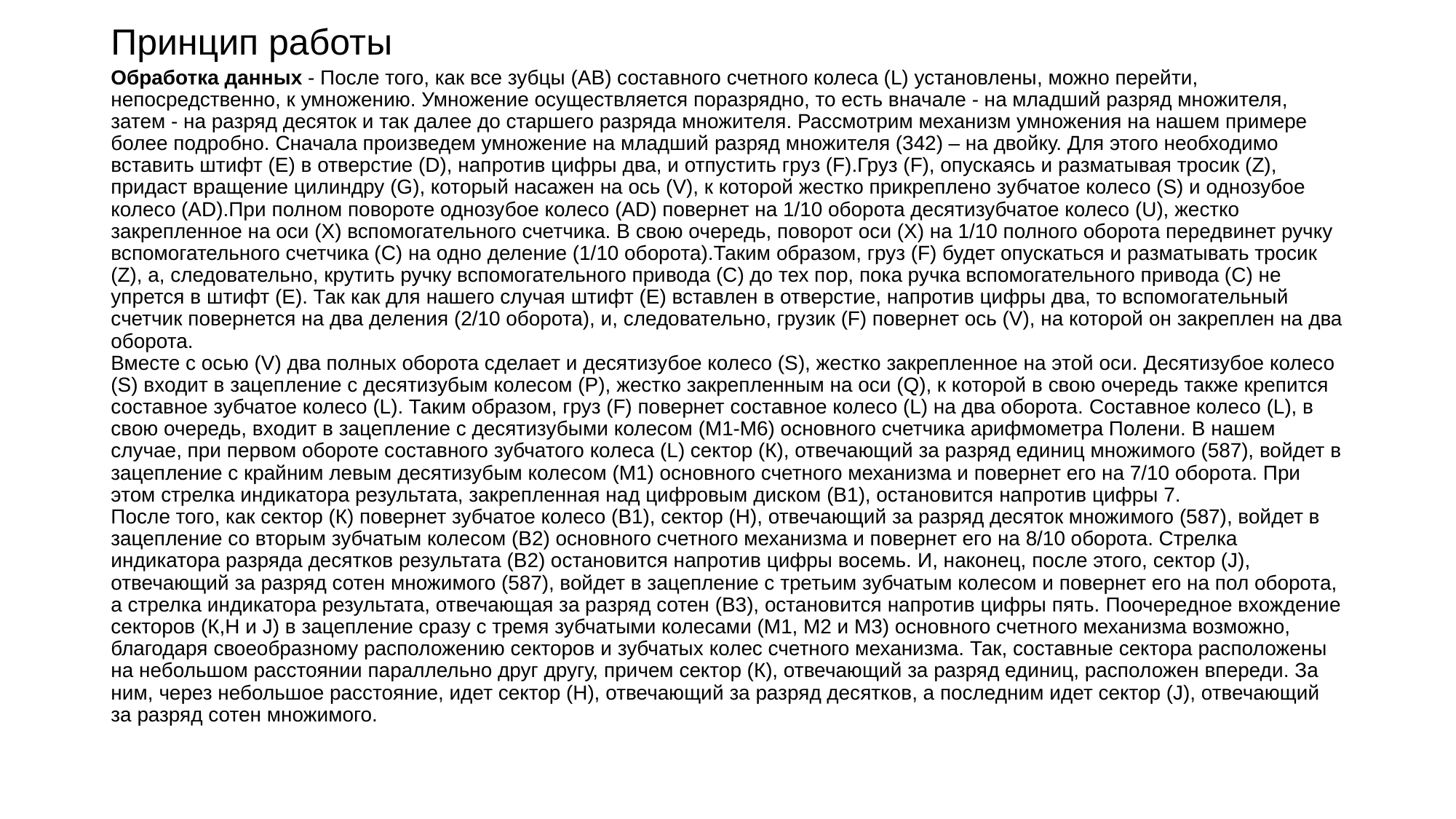

# Принцип работы
Обработка данных - После того, как все зубцы (АВ) составного счетного колеса (L) установлены, можно перейти, непосредственно, к умножению. Умножение осуществляется поразрядно, то есть вначале - на младший разряд множителя, затем - на разряд десяток и так далее до старшего разряда множителя. Рассмотрим механизм умножения на нашем примере более подробно. Сначала произведем умножение на младший разряд множителя (342) – на двойку. Для этого необходимо вставить штифт (Е) в отверстие (D), напротив цифры два, и отпустить груз (F).Груз (F), опускаясь и разматывая тросик (Z), придаст вращение цилиндру (G), который насажен на ось (V), к которой жестко прикреплено зубчатое колесо (S) и однозубое колесо (AD).При полном повороте однозубое колесо (AD) повернет на 1/10 оборота десятизубчатое колесо (U), жестко закрепленное на оси (Х) вспомогательного счетчика. В свою очередь, поворот оси (Х) на 1/10 полного оборота передвинет ручку вспомогательного счетчика (С) на одно деление (1/10 оборота).Таким образом, груз (F) будет опускаться и разматывать тросик (Z), а, следовательно, крутить ручку вспомогательного привода (С) до тех пор, пока ручка вспомогательного привода (С) не упрется в штифт (Е). Так как для нашего случая штифт (Е) вставлен в отверстие, напротив цифры два, то вспомогательный счетчик повернется на два деления (2/10 оборота), и, следовательно, грузик (F) повернет ось (V), на которой он закреплен на два оборота.
Вместе с осью (V) два полных оборота сделает и десятизубое колесо (S), жестко закрепленное на этой оси. Десятизубое колесо (S) входит в зацепление с десятизубым колесом (P), жестко закрепленным на оси (Q), к которой в свою очередь также крепится составное зубчатое колесо (L). Таким образом, груз (F) повернет составное колесо (L) на два оборота. Составное колесо (L), в свою очередь, входит в зацепление с десятизубыми колесом (М1-М6) основного счетчика арифмометра Полени. В нашем случае, при первом обороте составного зубчатого колеса (L) сектор (К), отвечающий за разряд единиц множимого (587), войдет в зацепление с крайним левым десятизубым колесом (М1) основного счетного механизма и повернет его на 7/10 оборота. При этом стрелка индикатора результата, закрепленная над цифровым диском (В1), остановится напротив цифры 7.
После того, как сектор (К) повернет зубчатое колесо (В1), сектор (Н), отвечающий за разряд десяток множимого (587), войдет в зацепление со вторым зубчатым колесом (В2) основного счетного механизма и повернет его на 8/10 оборота. Стрелка индикатора разряда десятков результата (В2) остановится напротив цифры восемь. И, наконец, после этого, сектор (J), отвечающий за разряд сотен множимого (587), войдет в зацепление с третьим зубчатым колесом и повернет его на пол оборота, а стрелка индикатора результата, отвечающая за разряд сотен (В3), остановится напротив цифры пять. Поочередное вхождение секторов (К,H и J) в зацепление сразу с тремя зубчатыми колесами (М1, М2 и М3) основного счетного механизма возможно, благодаря своеобразному расположению секторов и зубчатых колес счетного механизма. Так, составные сектора расположены на небольшом расстоянии параллельно друг другу, причем сектор (К), отвечающий за разряд единиц, расположен впереди. За ним, через небольшое расстояние, идет сектор (Н), отвечающий за разряд десятков, а последним идет сектор (J), отвечающий за разряд сотен множимого.